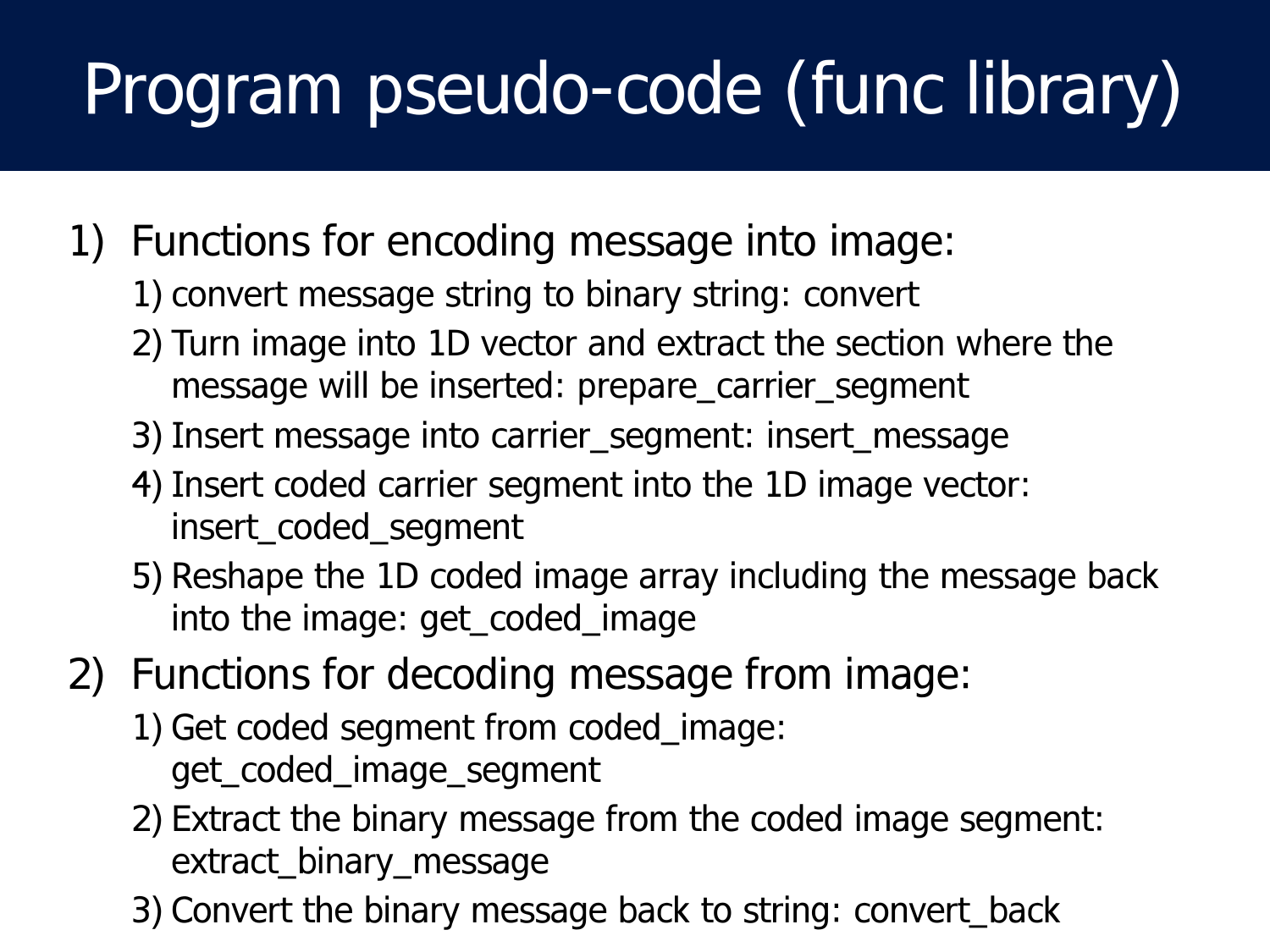

Program pseudo-code (func library)
Functions for encoding message into image:
convert message string to binary string: convert
Turn image into 1D vector and extract the section where the message will be inserted: prepare_carrier_segment
Insert message into carrier_segment: insert_message
Insert coded carrier segment into the 1D image vector: insert_coded_segment
Reshape the 1D coded image array including the message back into the image: get_coded_image
Functions for decoding message from image:
Get coded segment from coded_image: get_coded_image_segment
Extract the binary message from the coded image segment: extract_binary_message
Convert the binary message back to string: convert_back